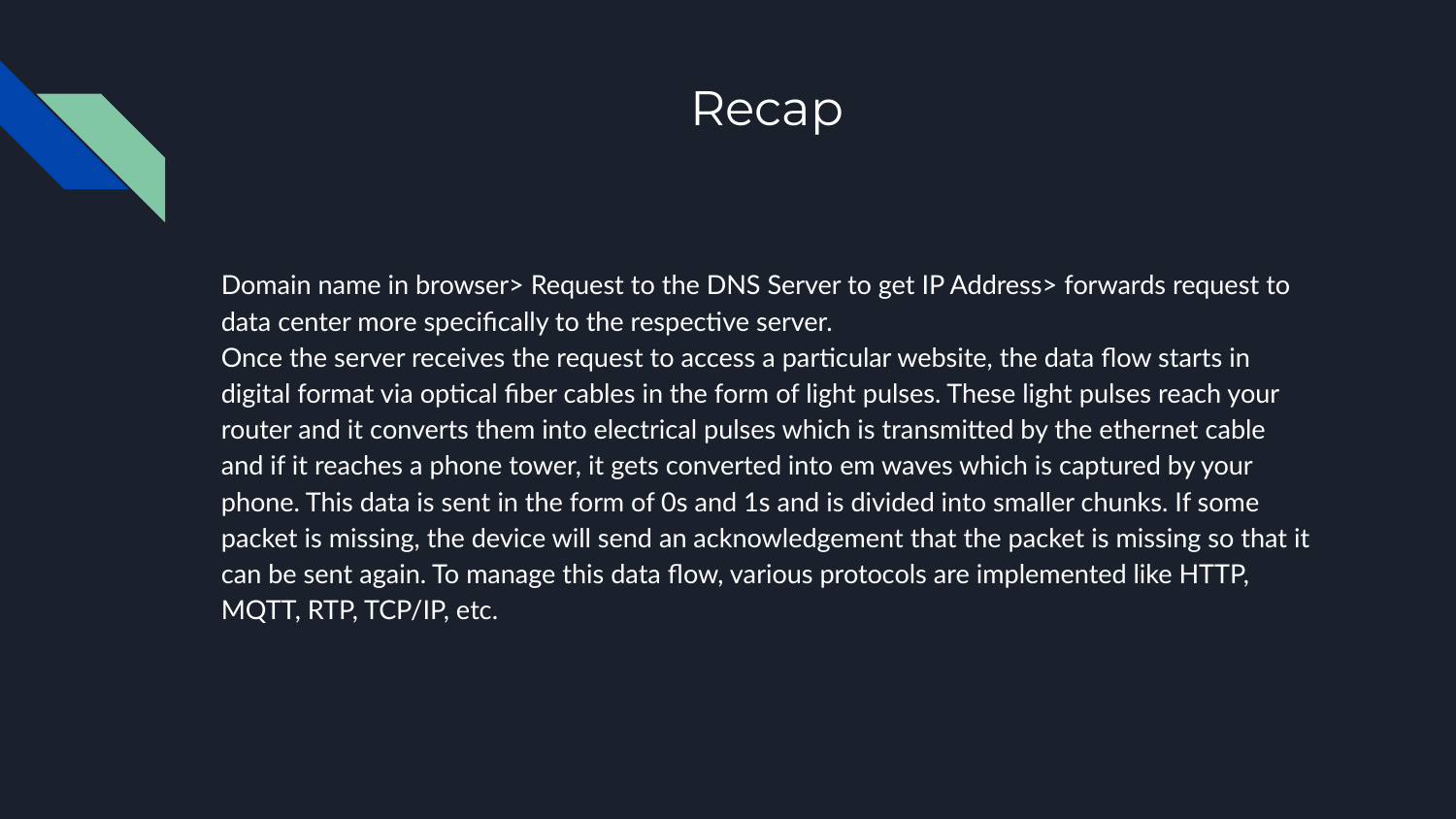

# Recap
Domain name in browser> Request to the DNS Server to get IP Address> forwards request to data center more specifically to the respective server.
Once the server receives the request to access a particular website, the data flow starts in digital format via optical fiber cables in the form of light pulses. These light pulses reach your router and it converts them into electrical pulses which is transmitted by the ethernet cable and if it reaches a phone tower, it gets converted into em waves which is captured by your phone. This data is sent in the form of 0s and 1s and is divided into smaller chunks. If some packet is missing, the device will send an acknowledgement that the packet is missing so that it can be sent again. To manage this data flow, various protocols are implemented like HTTP, MQTT, RTP, TCP/IP, etc.